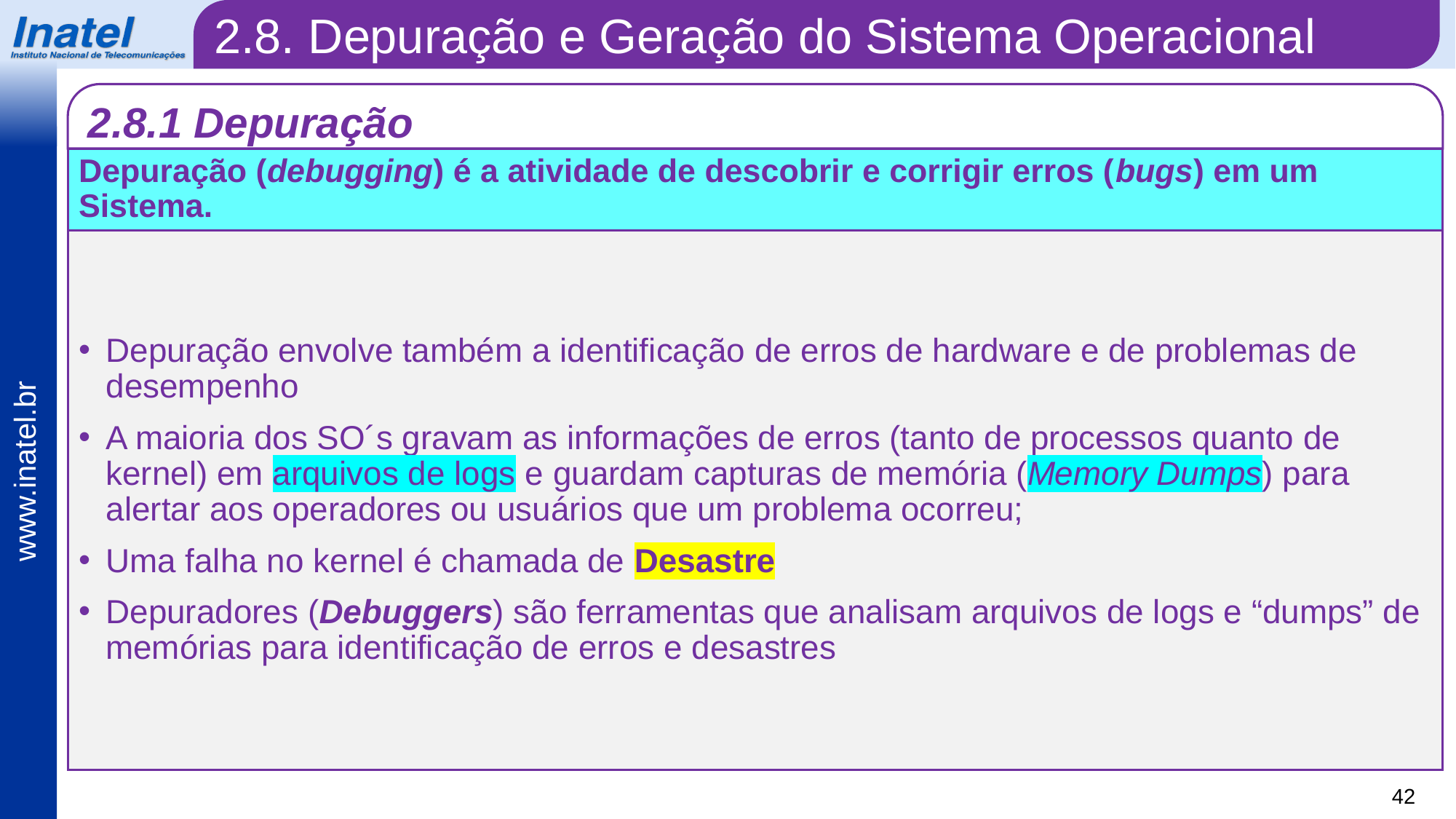

2.8. Depuração e Geração do Sistema Operacional
2.8.1 Depuração
Depuração (debugging) é a atividade de descobrir e corrigir erros (bugs) em um Sistema.
Depuração envolve também a identificação de erros de hardware e de problemas de desempenho
A maioria dos SO´s gravam as informações de erros (tanto de processos quanto de kernel) em arquivos de logs e guardam capturas de memória (Memory Dumps) para alertar aos operadores ou usuários que um problema ocorreu;
Uma falha no kernel é chamada de Desastre
Depuradores (Debuggers) são ferramentas que analisam arquivos de logs e “dumps” de memórias para identificação de erros e desastres